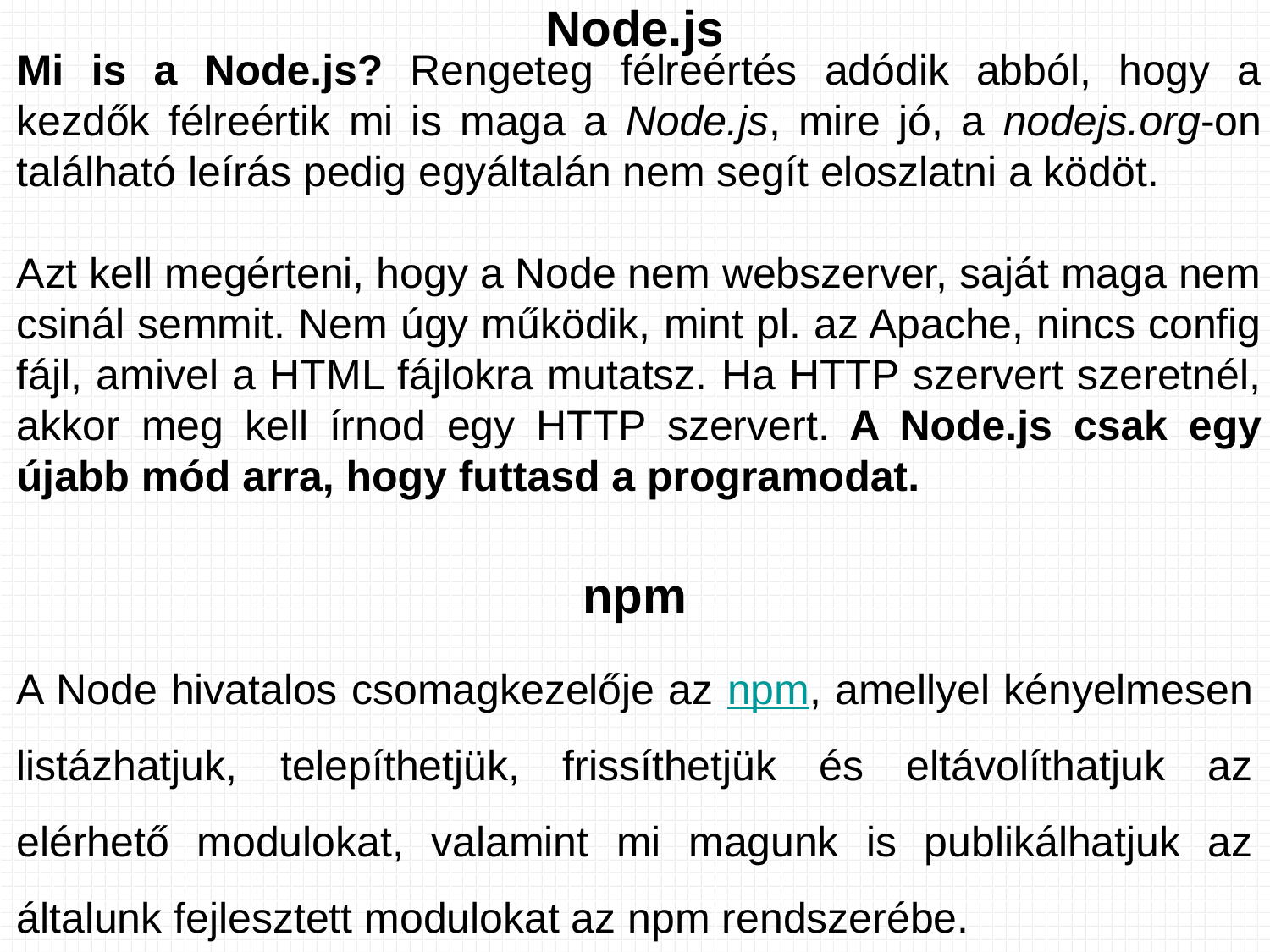

Node.js
Mi is a Node.js? Rengeteg félreértés adódik abból, hogy a kezdők félreértik mi is maga a Node.js, mire jó, a nodejs.org-on található leírás pedig egyáltalán nem segít eloszlatni a ködöt.
 
Azt kell megérteni, hogy a Node nem webszerver, saját maga nem csinál semmit. Nem úgy működik, mint pl. az Apache, nincs config fájl, amivel a HTML fájlokra mutatsz. Ha HTTP szervert szeretnél, akkor meg kell írnod egy HTTP szervert. A Node.js csak egy újabb mód arra, hogy futtasd a programodat.
npm
A Node hivatalos csomagkezelője az npm, amellyel kényelmesen listázhatjuk, telepíthetjük, frissíthetjük és eltávolíthatjuk az elérhető modulokat, valamint mi magunk is publikálhatjuk az általunk fejlesztett modulokat az npm rendszerébe.